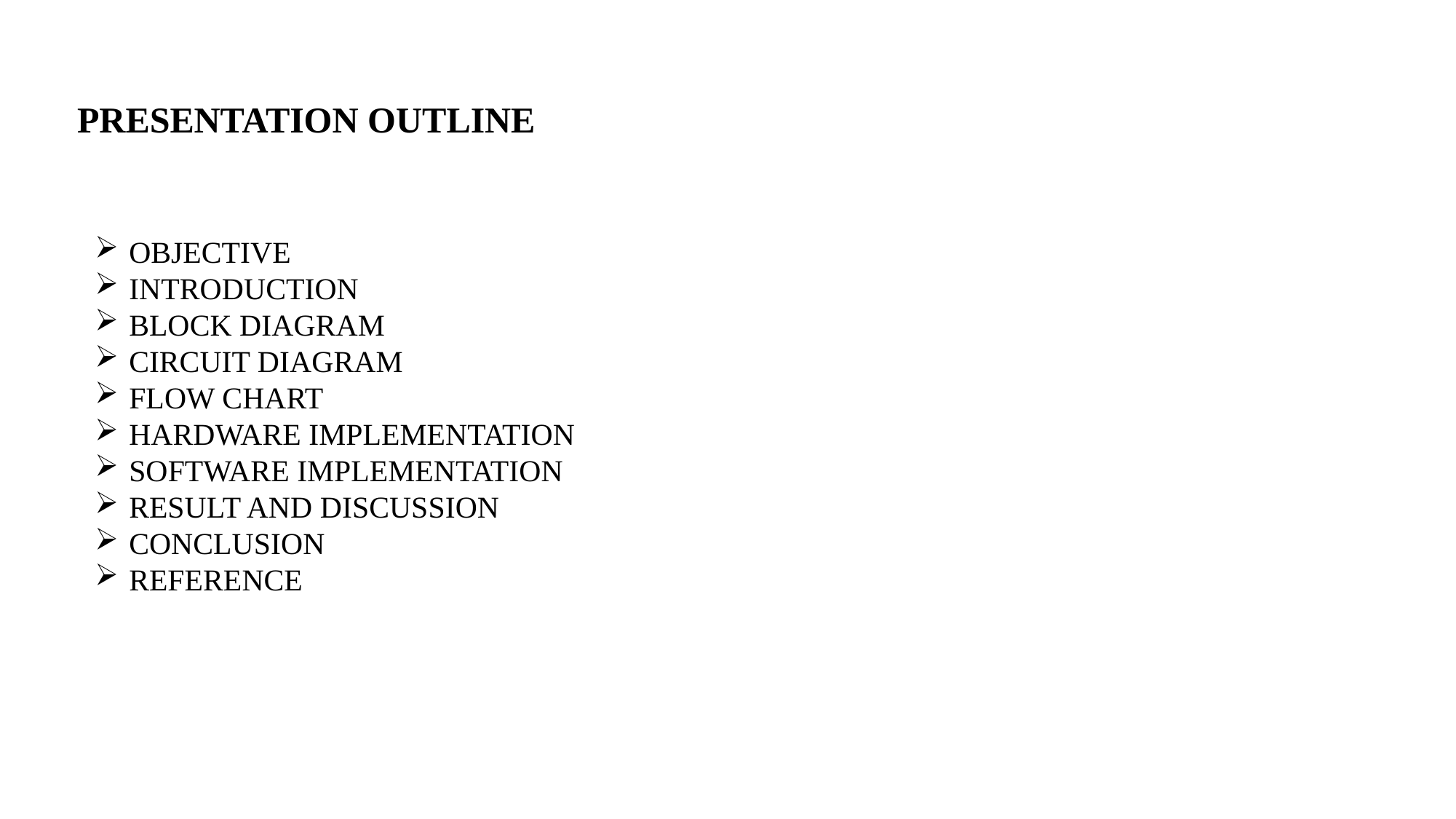

PRESENTATION OUTLINE
OBJECTIVE
INTRODUCTION
BLOCK DIAGRAM
CIRCUIT DIAGRAM
FLOW CHART
HARDWARE IMPLEMENTATION
SOFTWARE IMPLEMENTATION
RESULT AND DISCUSSION
CONCLUSION
REFERENCE